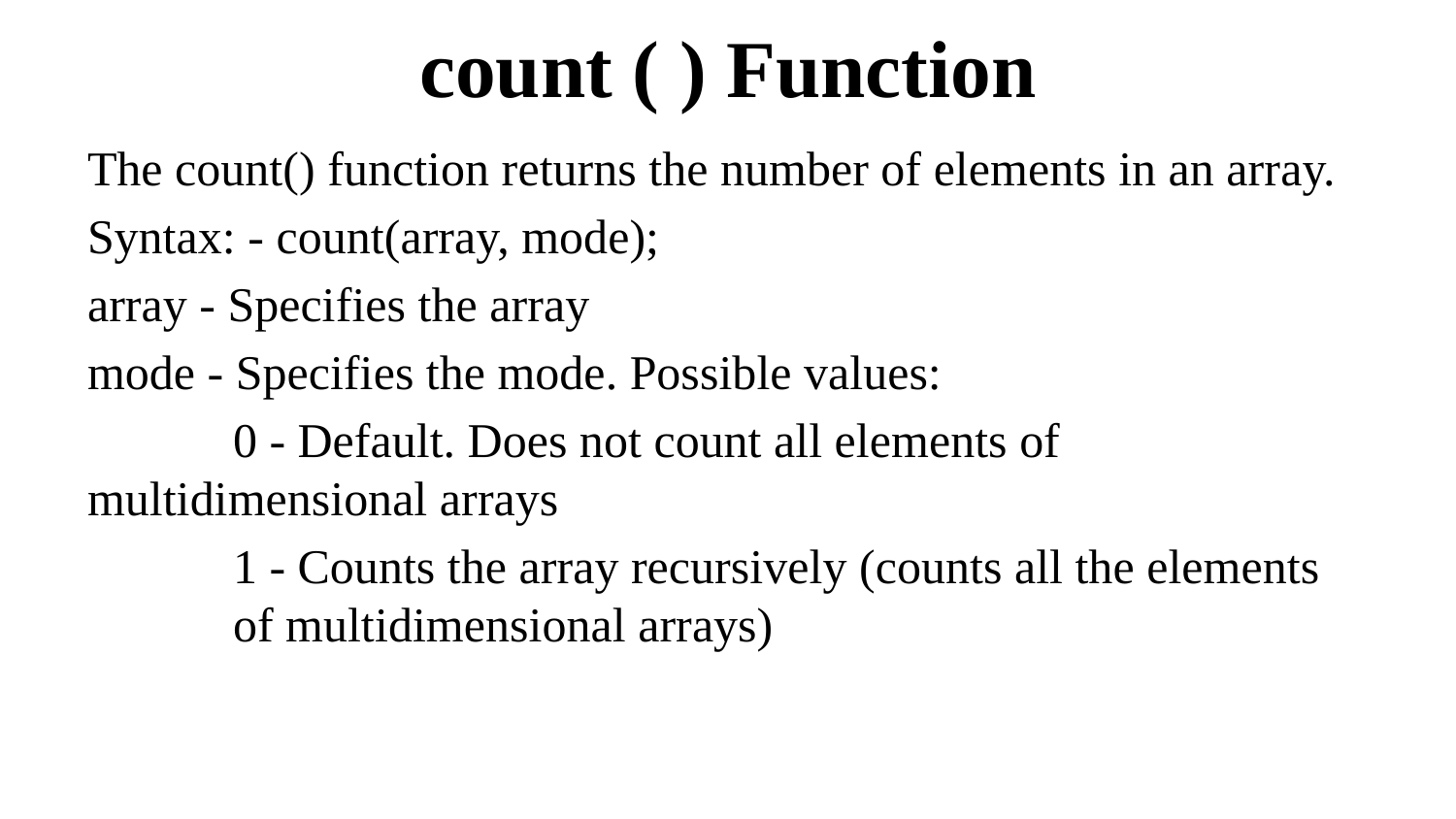

# count ( ) Function
The count() function returns the number of elements in an array.
Syntax: - count(array, mode);
array - Specifies the array
mode - Specifies the mode. Possible values:
	0 - Default. Does not count all elements of 	multidimensional arrays
	1 - Counts the array recursively (counts all the elements 	of multidimensional arrays)